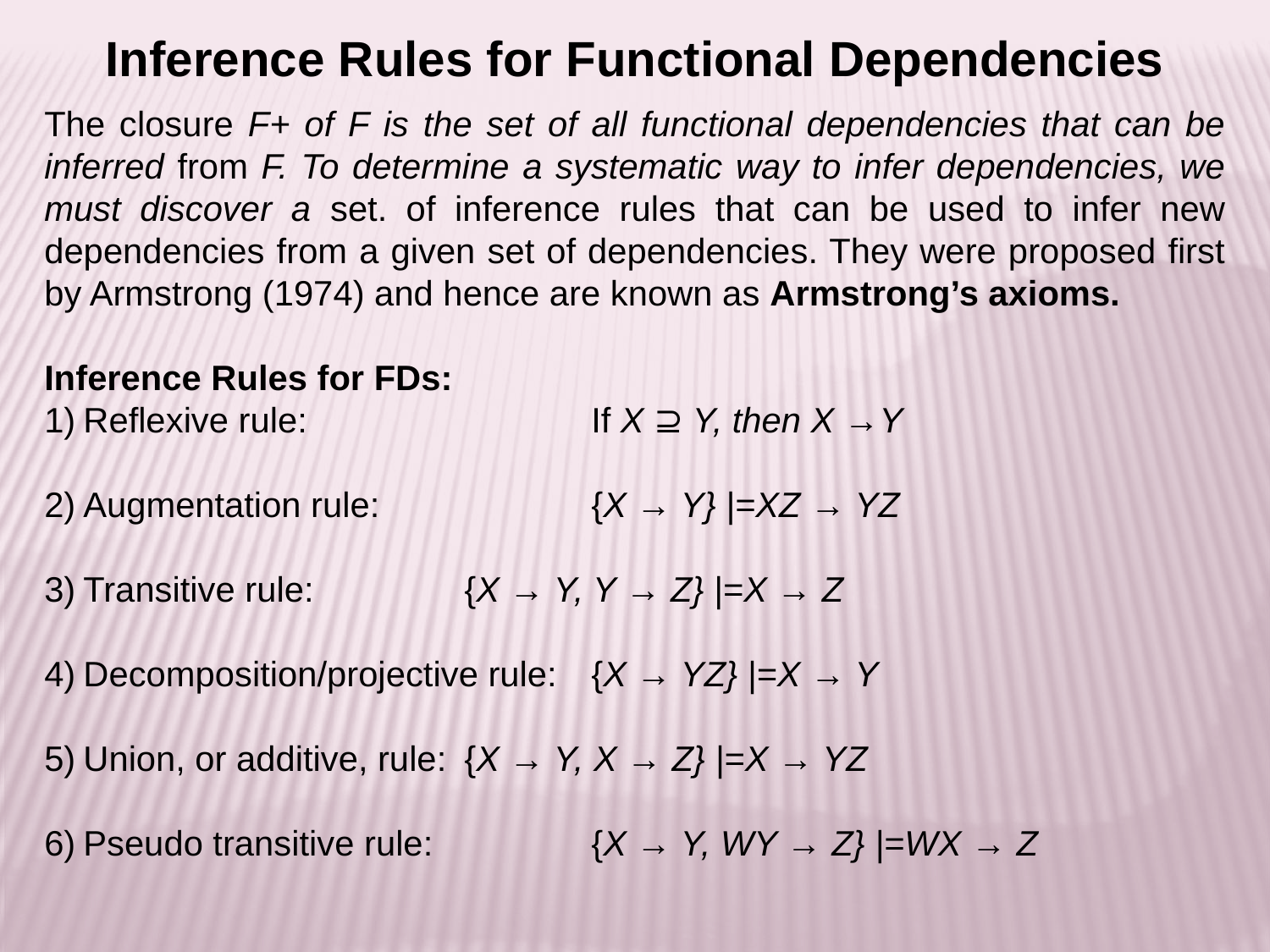

Inference Rules for Functional Dependencies
The closure F+ of F is the set of all functional dependencies that can be inferred from F. To determine a systematic way to infer dependencies, we must discover a set. of inference rules that can be used to infer new dependencies from a given set of dependencies. They were proposed first by Armstrong (1974) and hence are known as Armstrong’s axioms.

Inference Rules for FDs:
Reflexive rule:			If X ⊇ Y, then X →Y

Augmentation rule: 		{X → Y} |=XZ → YZ

Transitive rule:		{X → Y, Y → Z} |=X → Z

Decomposition/projective rule: 	{X → YZ} |=X → Y

Union, or additive, rule:	{X → Y, X → Z} |=X → YZ

Pseudo transitive rule:		{X → Y, WY → Z} |=WX → Z